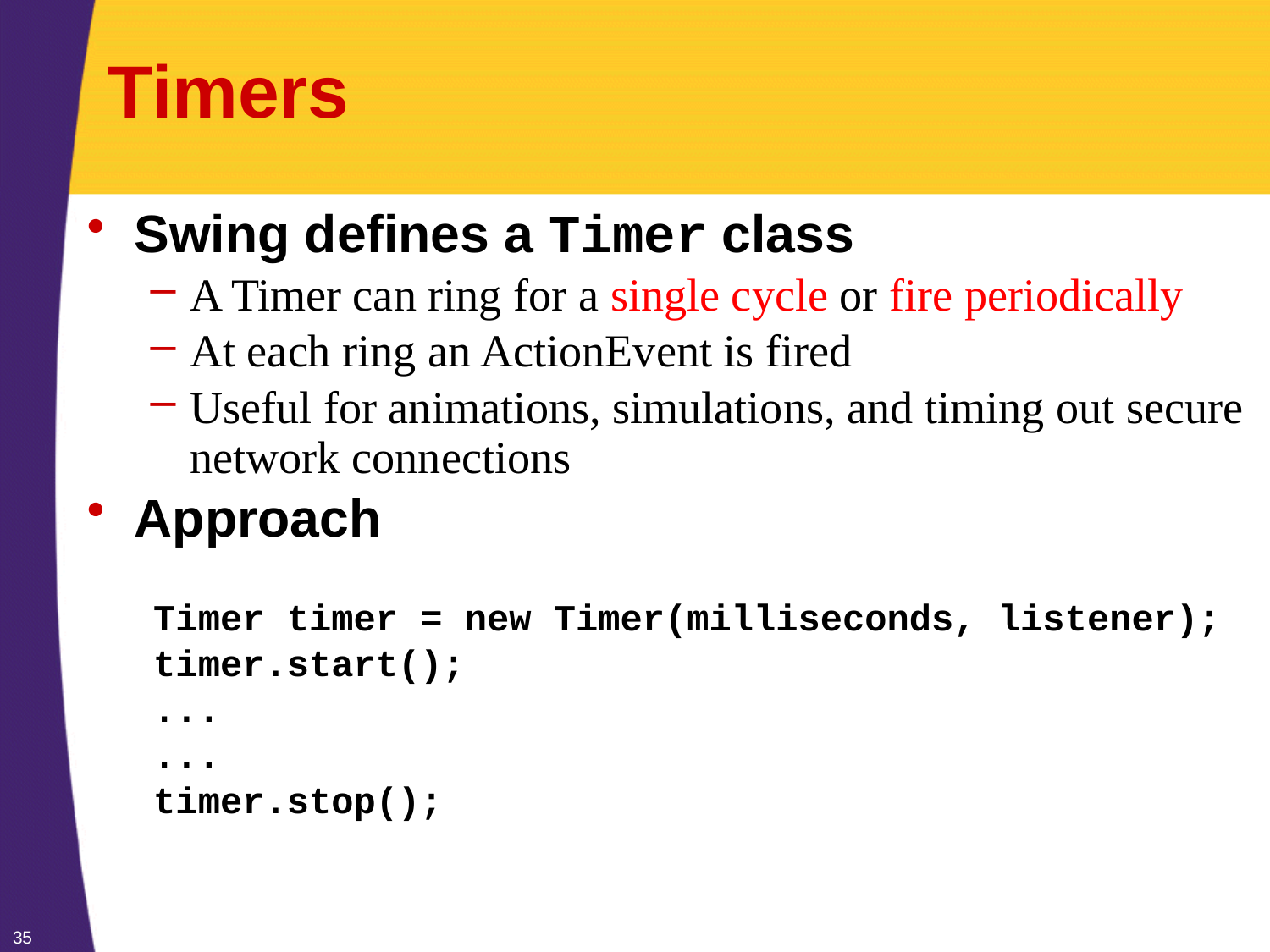

# Timers
Swing defines a Timer class
A Timer can ring for a single cycle or fire periodically
At each ring an ActionEvent is fired
Useful for animations, simulations, and timing out secure network connections
Approach

   Timer timer = new Timer(milliseconds, listener);
   timer.start();
   ...
   ...
   timer.stop();

35